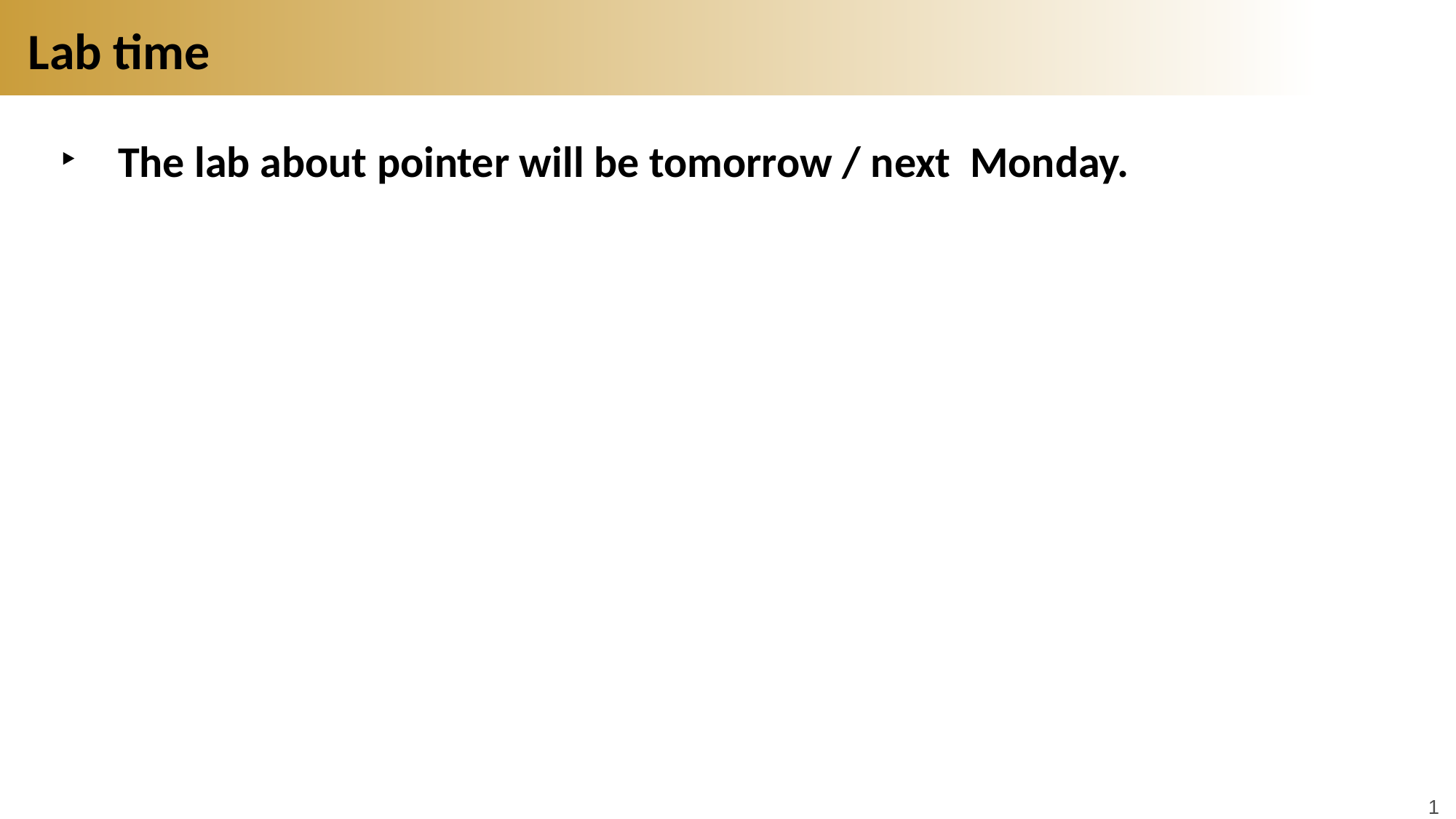

# Lab time
The lab about pointer will be tomorrow / next  Monday.

16